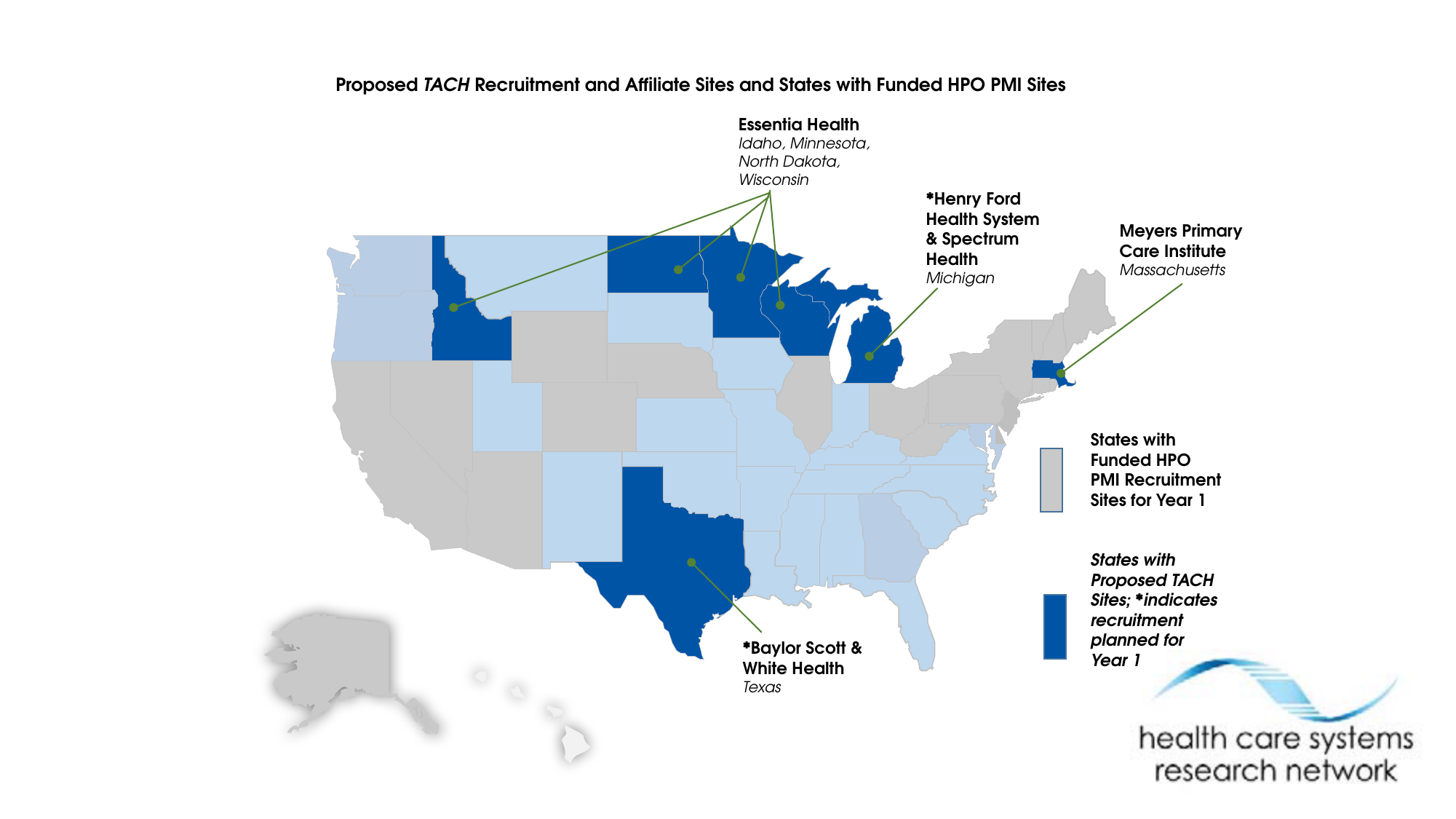

Proposed TACH Recruitment and Affiliate Sites and States with Funded HPO PMI Sites
Essentia Health
Idaho, Minnesota, North Dakota, Wisconsin
*Henry Ford
Health System & Spectrum Health
Michigan
Meyers Primary Care Institute
Massachusetts

States with Funded HPO PMI Recruitment Sites for Year 1

States with Proposed TACH Sites; *indicates recruitment planned for Year 1

*Baylor Scott & White Health
Texas